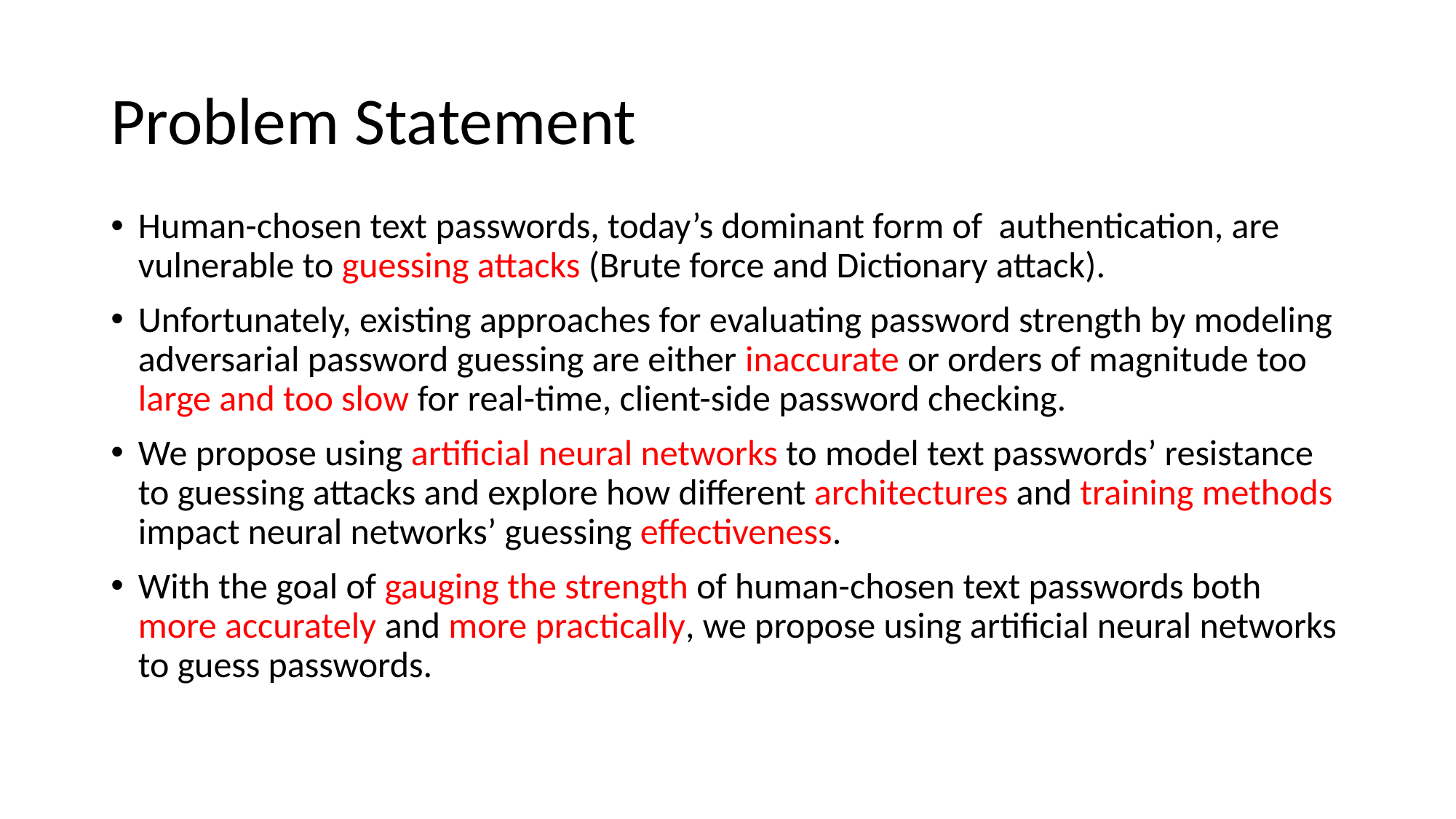

# Problem Statement
Human-chosen text passwords, today’s dominant form of  authentication, are vulnerable to guessing attacks (Brute force and Dictionary attack).
Unfortunately, existing approaches for evaluating password strength by modeling adversarial password guessing are either inaccurate or orders of magnitude too large and too slow for real-time, client-side password checking.
We propose using artificial neural networks to model text passwords’ resistance to guessing attacks and explore how different architectures and training methods impact neural networks’ guessing effectiveness.
With the goal of gauging the strength of human-chosen text passwords both more accurately and more practically, we propose using artificial neural networks to guess passwords.